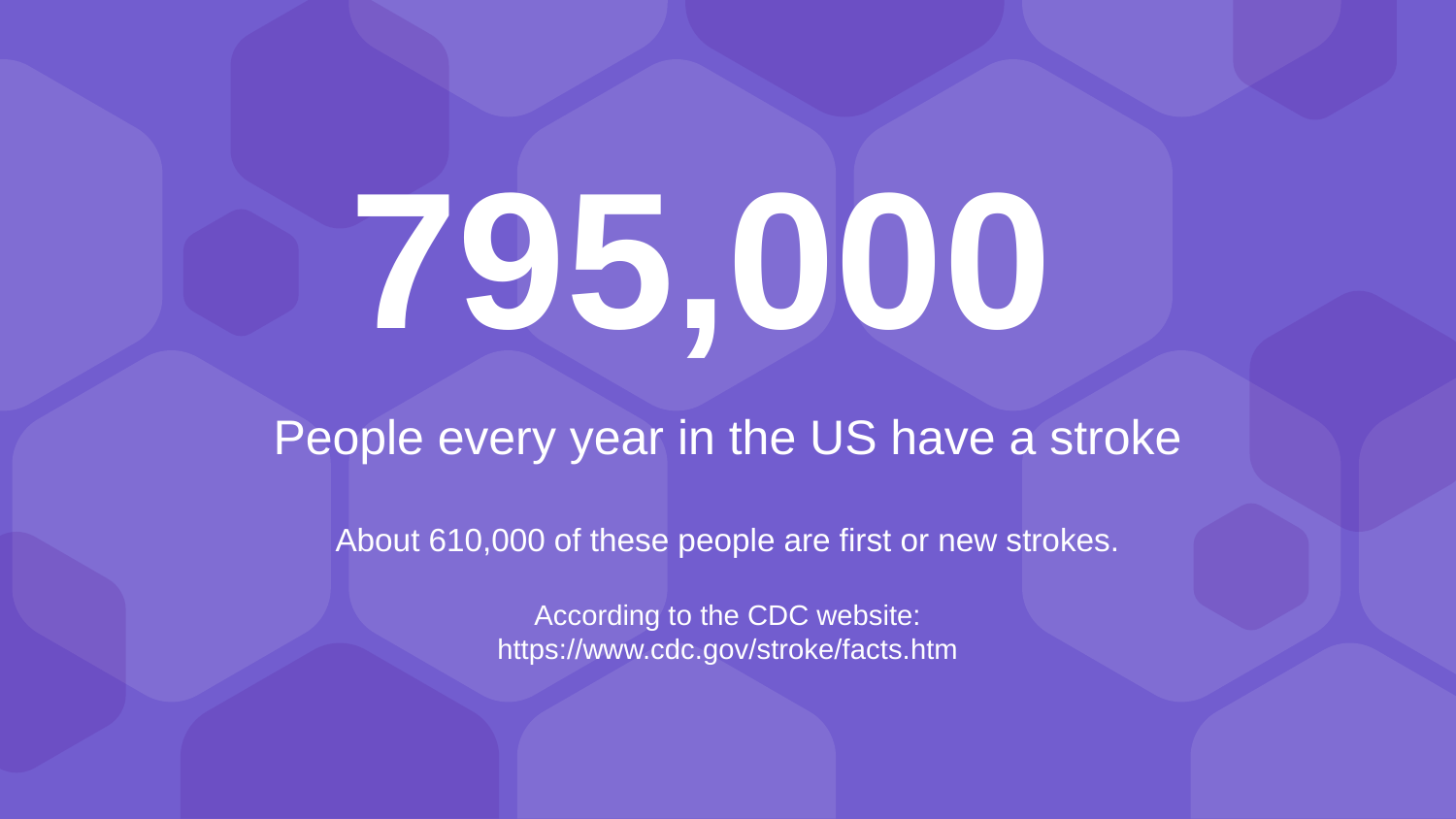

795,000
People every year in the US have a stroke

About 610,000 of these people are first or new strokes.

According to the CDC website:
https://www.cdc.gov/stroke/facts.htm